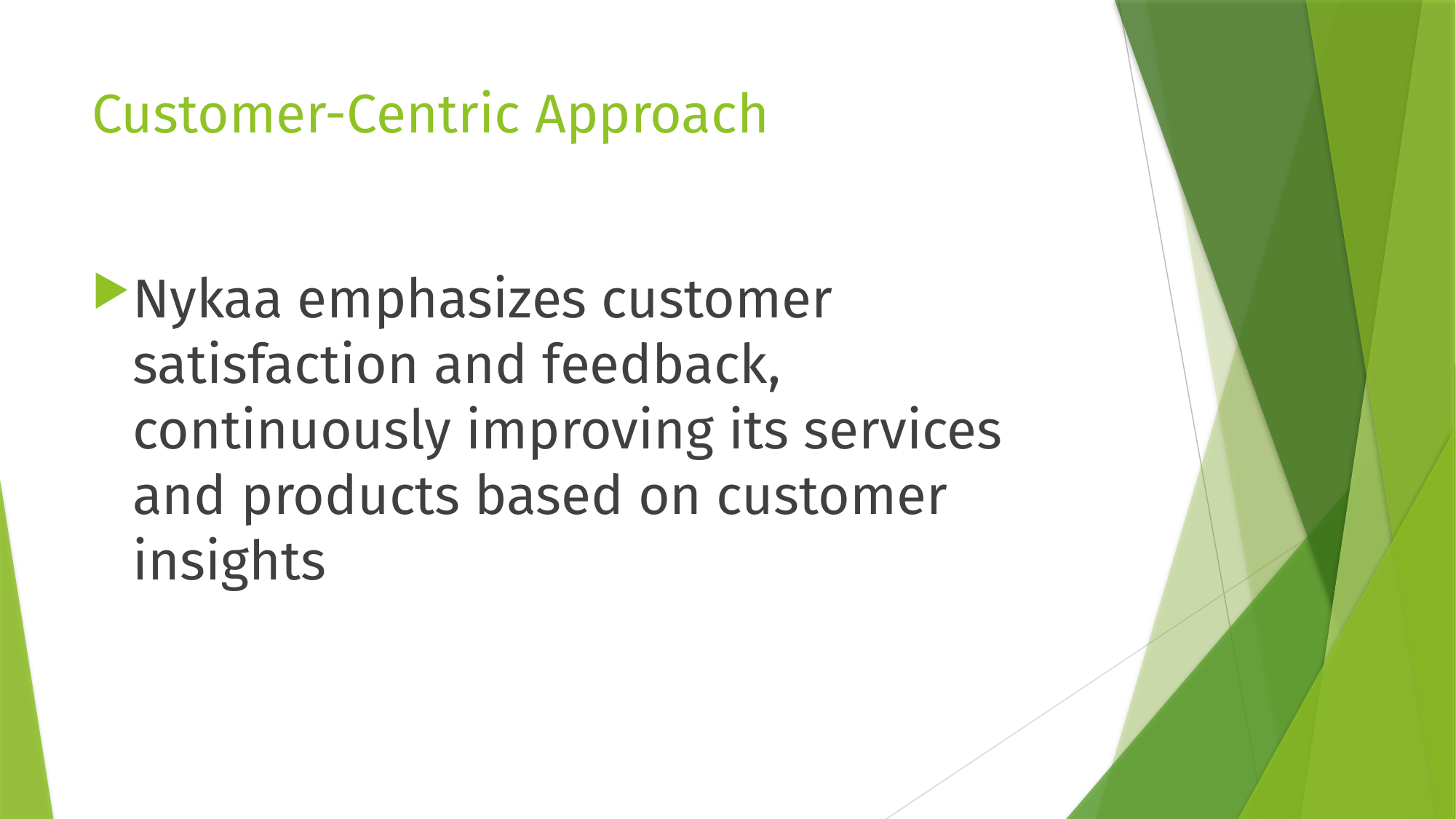

# Customer-Centric Approach
Nykaa emphasizes customer satisfaction and feedback, continuously improving its services and products based on customer insights